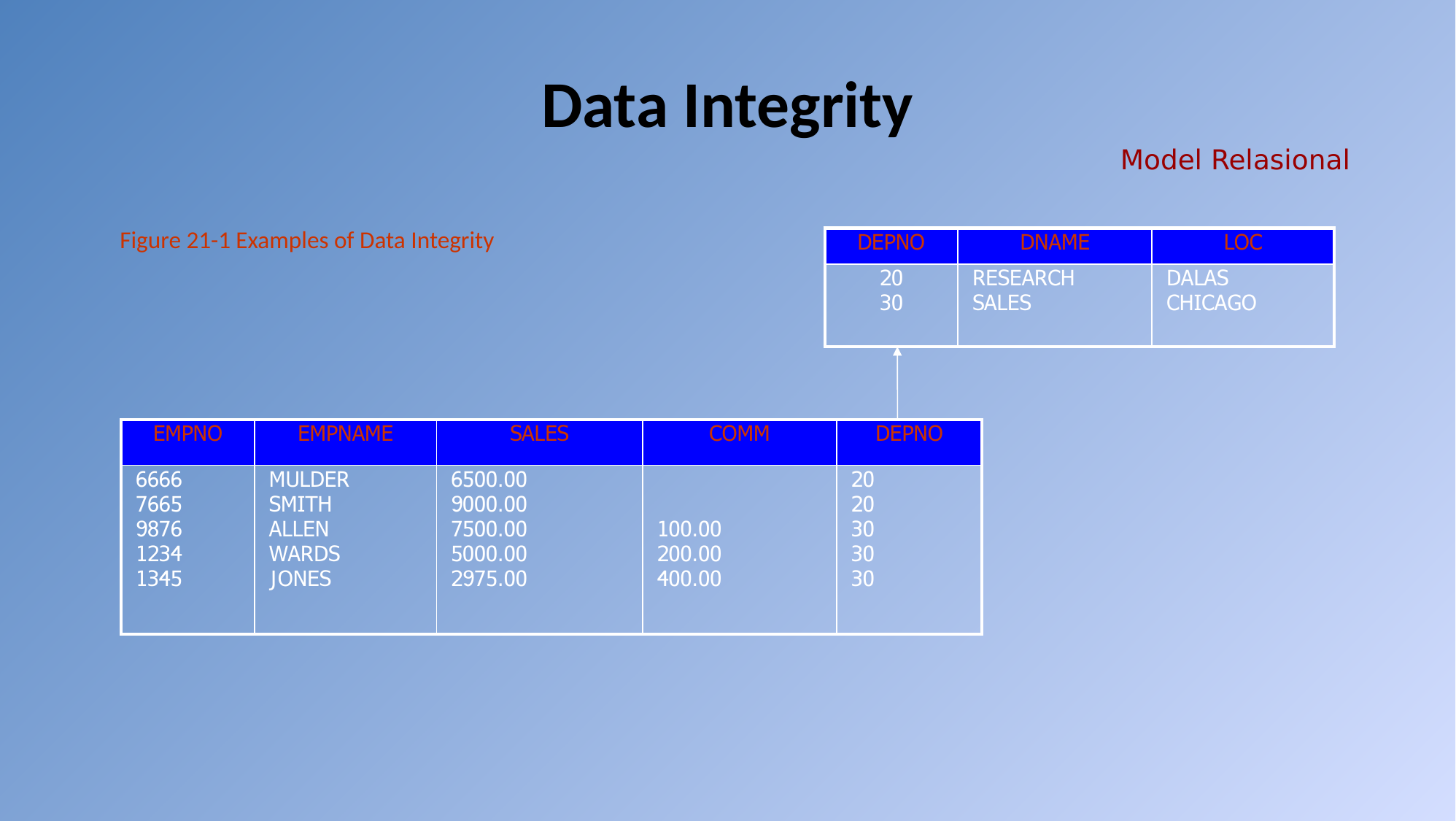

# Data Integrity
Model Relasional
Figure 21-1 Examples of Data Integrity

| DEPNO | DNAME | LOC |
| --- | --- | --- |
| 20 30 | RESEARCH SALES | DALAS CHICAGO |

| EMPNO | EMPNAME | SALES | COMM | DEPNO |
| --- | --- | --- | --- | --- |
| 6666 7665 9876 1234 1345 | MULDER SMITH ALLEN WARDS JONES | 6500.00 9000.00 7500.00 5000.00 2975.00 | 100.00 200.00 400.00 | 20 20 30 30 30 |